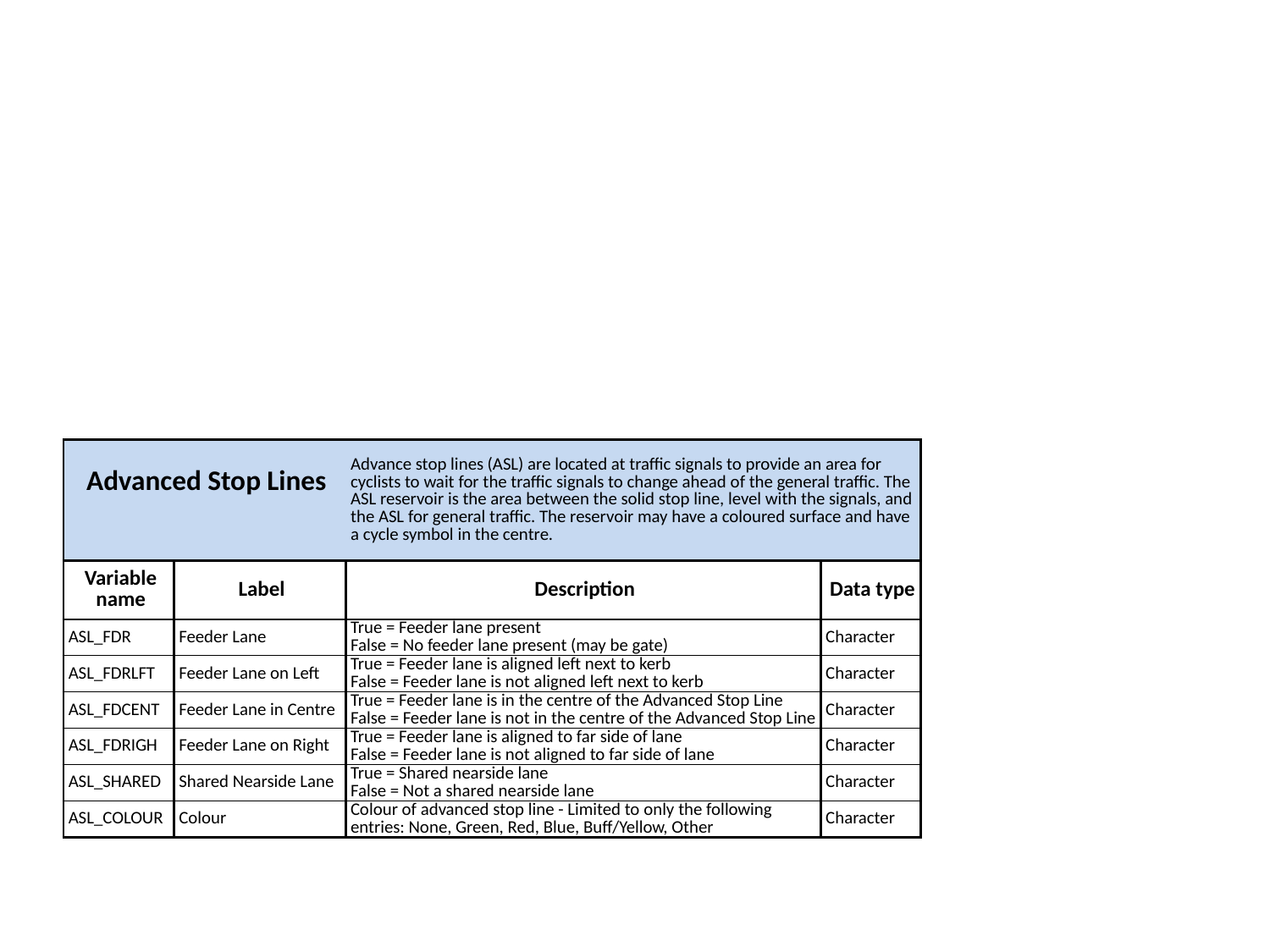

| Advanced Stop Lines |  | Advance stop lines (ASL) are located at traffic signals to provide an area for cyclists to wait for the traffic signals to change ahead of the general traffic. The ASL reservoir is the area between the solid stop line, level with the signals, and the ASL for general traffic. The reservoir may have a coloured surface and have a cycle symbol in the centre. |  |
| --- | --- | --- | --- |
| Variable name | Label | Description | Data type |
| ASL\_FDR | Feeder Lane | True = Feeder lane present False = No feeder lane present (may be gate) | Character |
| ASL\_FDRLFT | Feeder Lane on Left | True = Feeder lane is aligned left next to kerb False = Feeder lane is not aligned left next to kerb | Character |
| ASL\_FDCENT | Feeder Lane in Centre | True = Feeder lane is in the centre of the Advanced Stop Line False = Feeder lane is not in the centre of the Advanced Stop Line | Character |
| ASL\_FDRIGH | Feeder Lane on Right | True = Feeder lane is aligned to far side of lane False = Feeder lane is not aligned to far side of lane | Character |
| ASL\_SHARED | Shared Nearside Lane | True = Shared nearside lane False = Not a shared nearside lane | Character |
| ASL\_COLOUR | Colour | Colour of advanced stop line - Limited to only the following entries: None, Green, Red, Blue, Buff/Yellow, Other | Character |